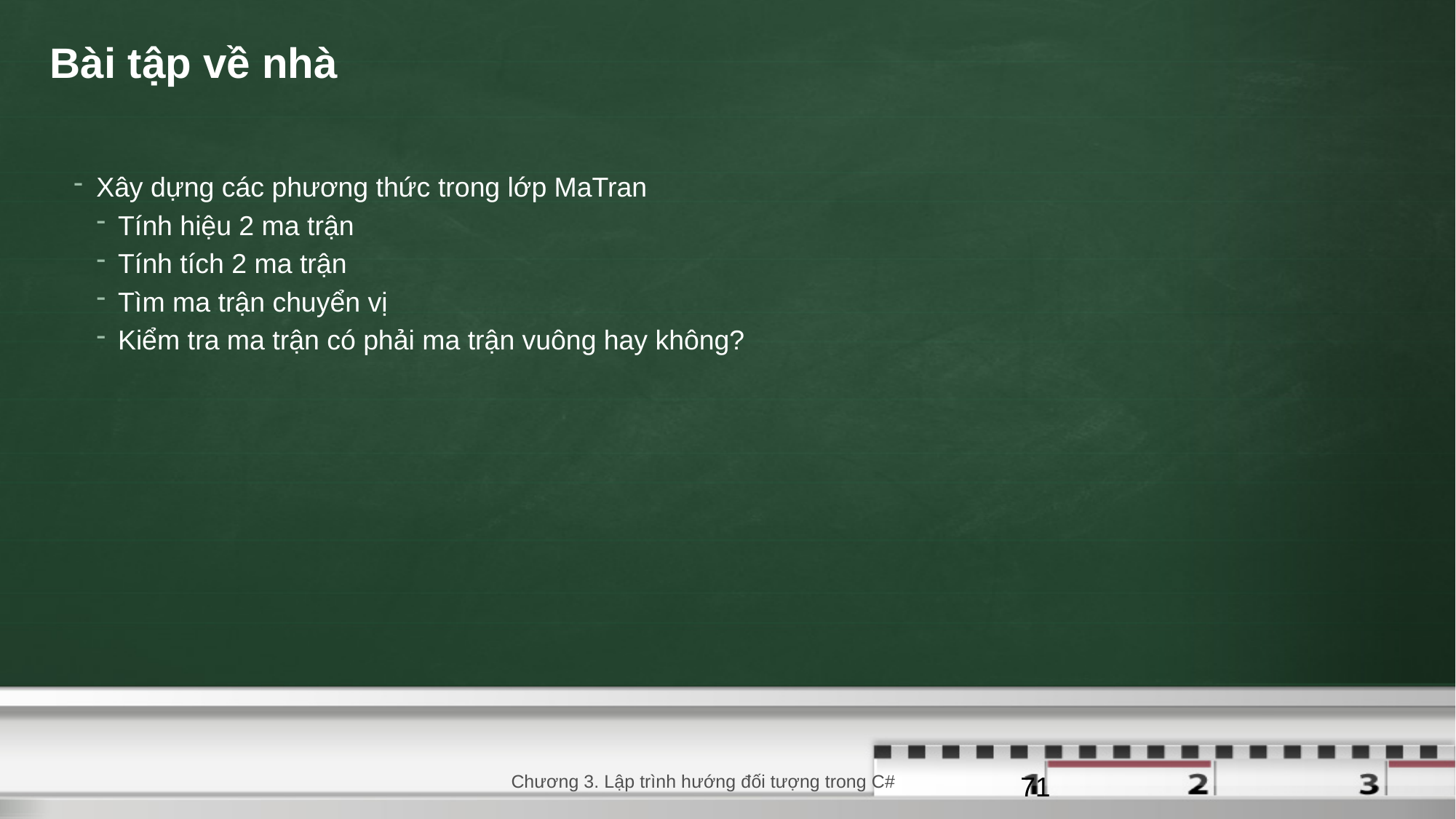

# Bài tập về nhà
Xây dựng các phương thức trong lớp MaTran
Tính hiệu 2 ma trận
Tính tích 2 ma trận
Tìm ma trận chuyển vị
Kiểm tra ma trận có phải ma trận vuông hay không?

Chương 3. Lập trình hướng đối tượng trong C#
71